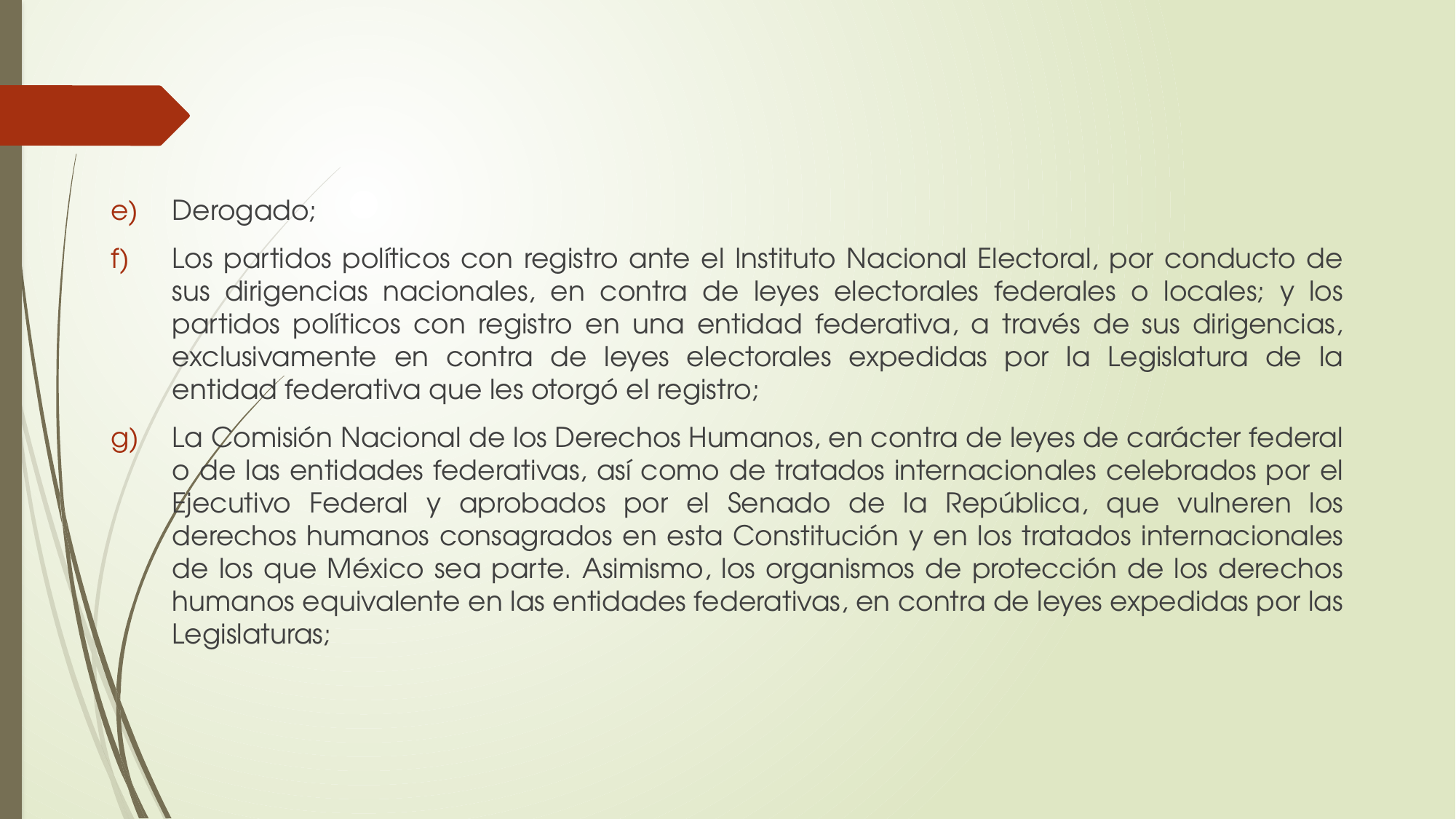

#

Derogado;
Los partidos políticos con registro ante el Instituto Nacional Electoral, por conducto de sus dirigencias nacionales, en contra de leyes electorales federales o locales; y los partidos políticos con registro en una entidad federativa, a través de sus dirigencias, exclusivamente en contra de leyes electorales expedidas por la Legislatura de la entidad federativa que les otorgó el registro;
La Comisión Nacional de los Derechos Humanos, en contra de leyes de carácter federal o de las entidades federativas, así como de tratados internacionales celebrados por el Ejecutivo Federal y aprobados por el Senado de la República, que vulneren los derechos humanos consagrados en esta Constitución y en los tratados internacionales de los que México sea parte. Asimismo, los organismos de protección de los derechos humanos equivalente en las entidades federativas, en contra de leyes expedidas por las Legislaturas;